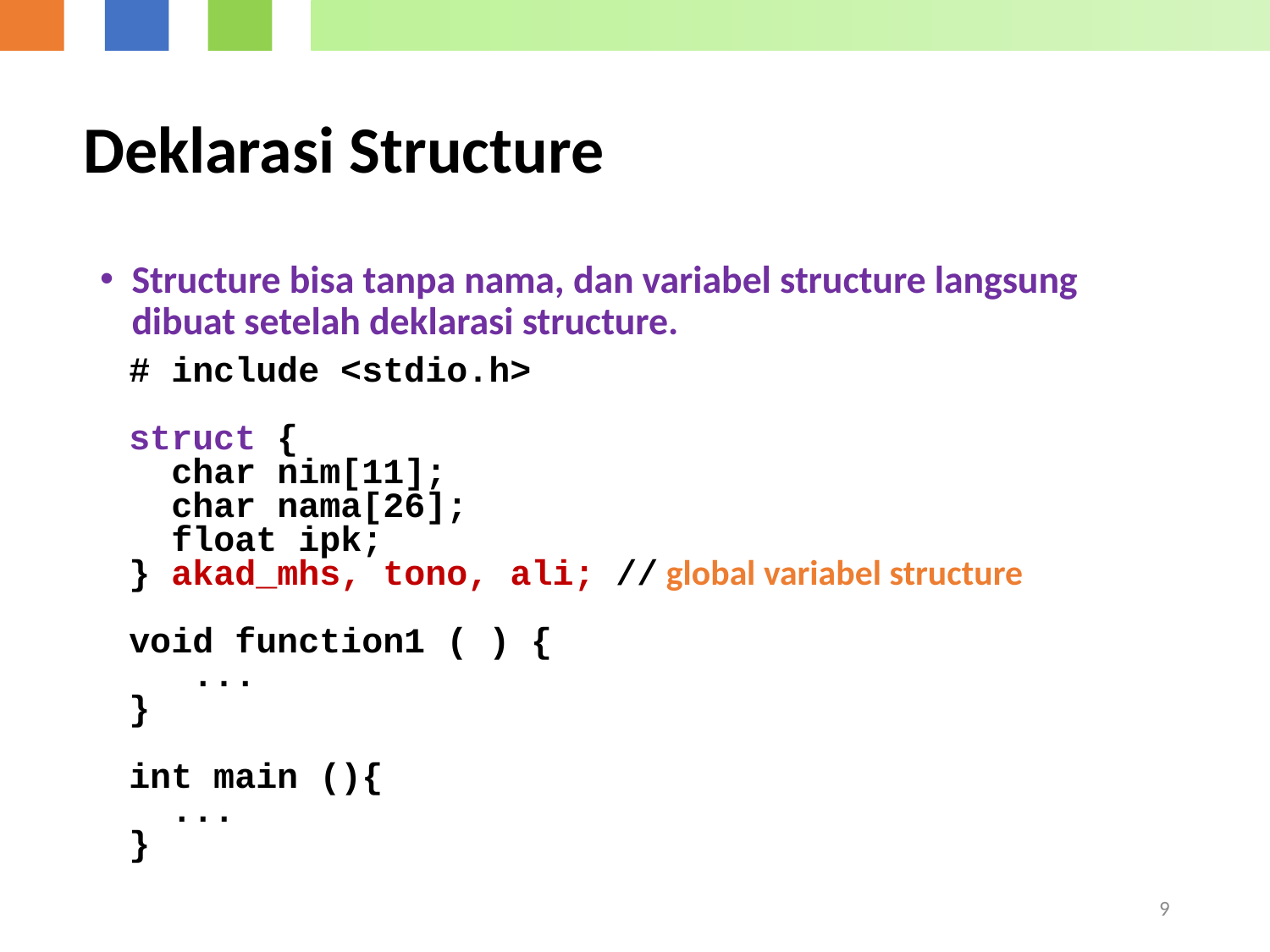

Deklarasi Structure
Structure bisa tanpa nama, dan variabel structure langsung dibuat setelah deklarasi structure.
# include <stdio.h>

struct {
  char nim[11];
  char nama[26];
  float ipk;
} akad_mhs, tono, ali; // global variabel structure

void function1 ( ) {
   ...
}

int main (){
  ...
}
9